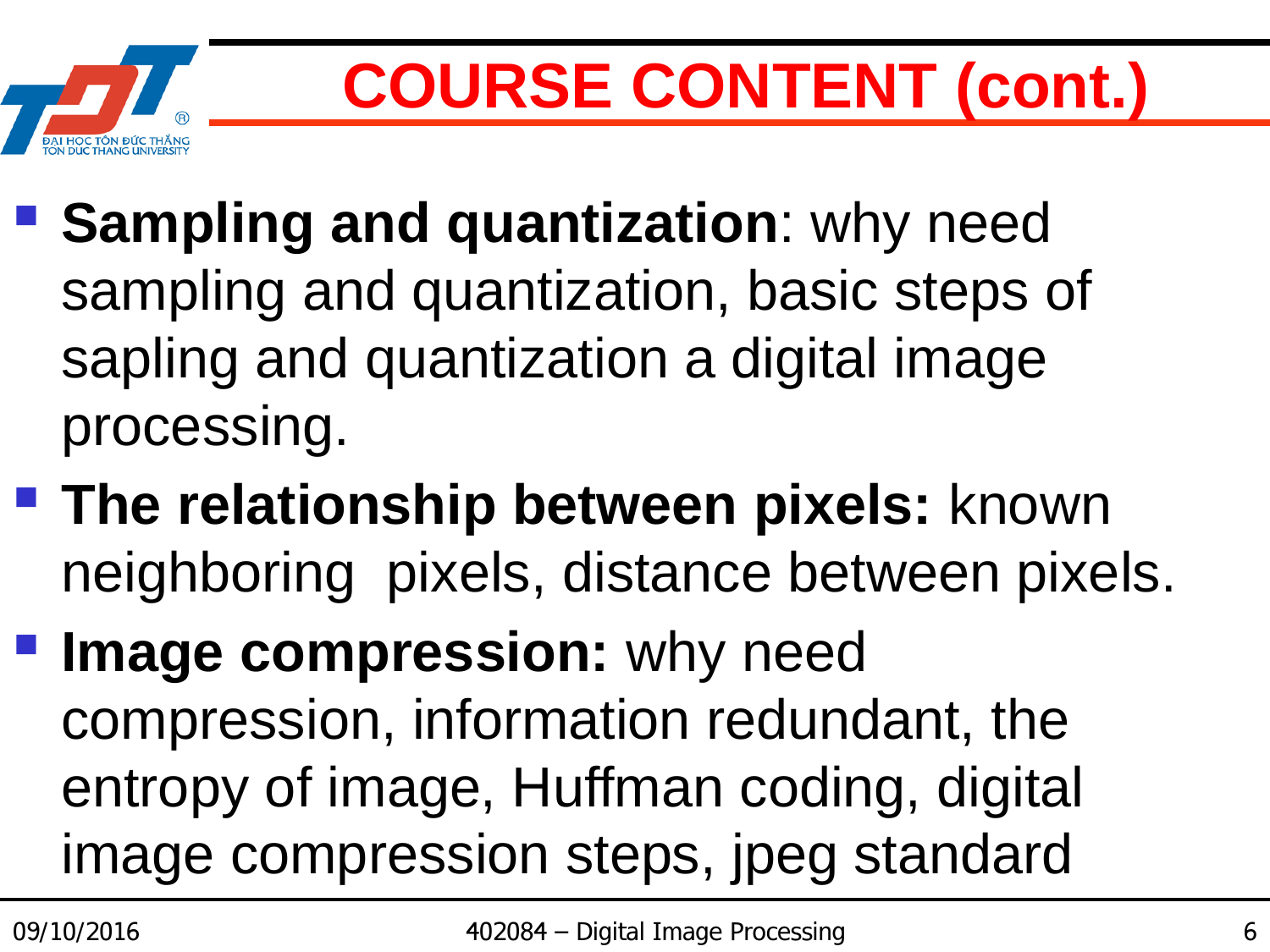

# COURSE CONTENT (cont.)
Sampling and quantization: why need sampling and quantization, basic steps of sapling and quantization a digital image processing.
The relationship between pixels: known neighboring  pixels, distance between pixels.
Image compression: why need compression, information redundant, the entropy of image, Huffman coding, digital image compression steps, jpeg standard
09/10/2016
402084 – Digital Image Processing
6